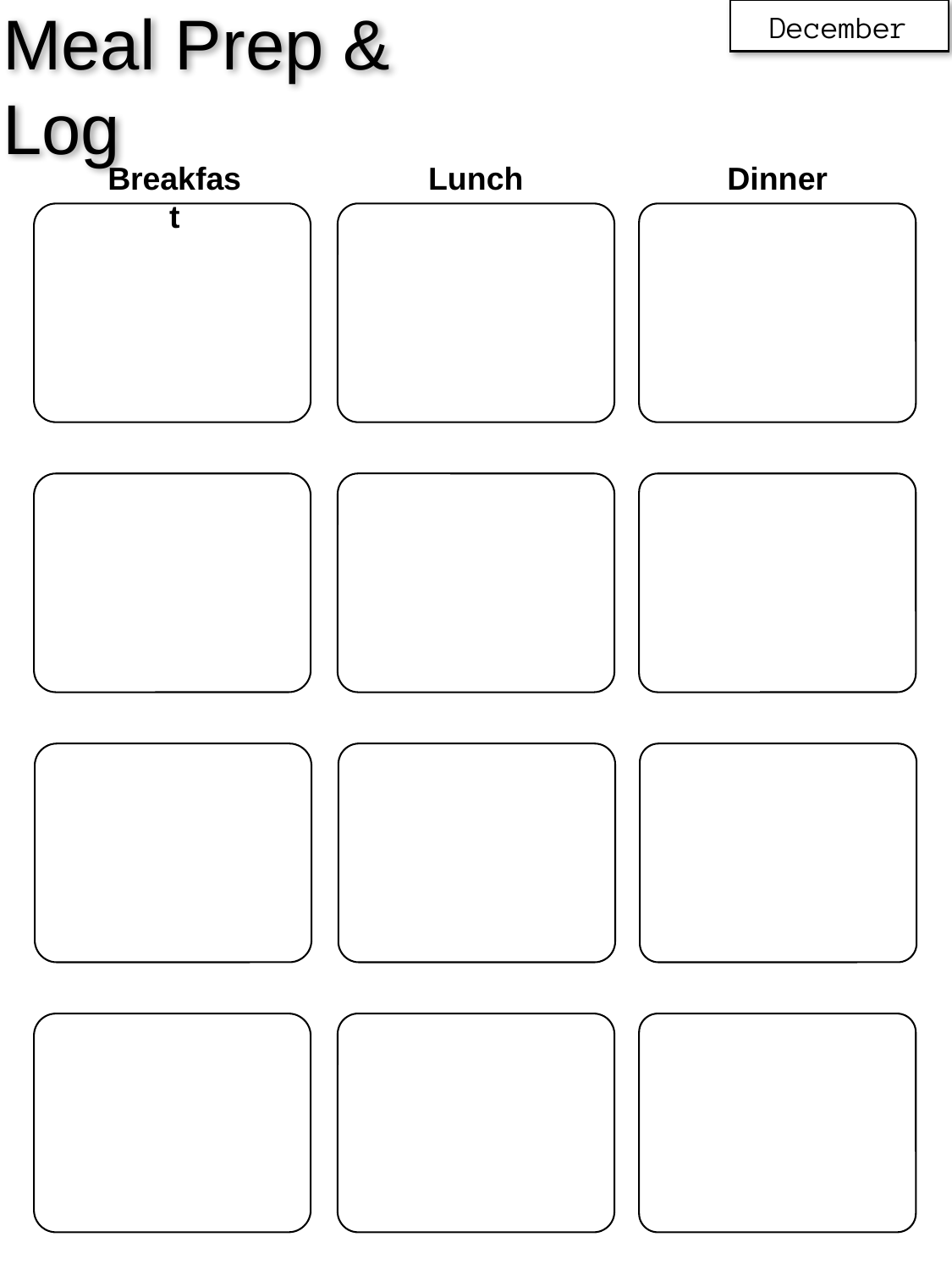

December
Meal Prep & Log
Breakfast
Lunch
Dinner